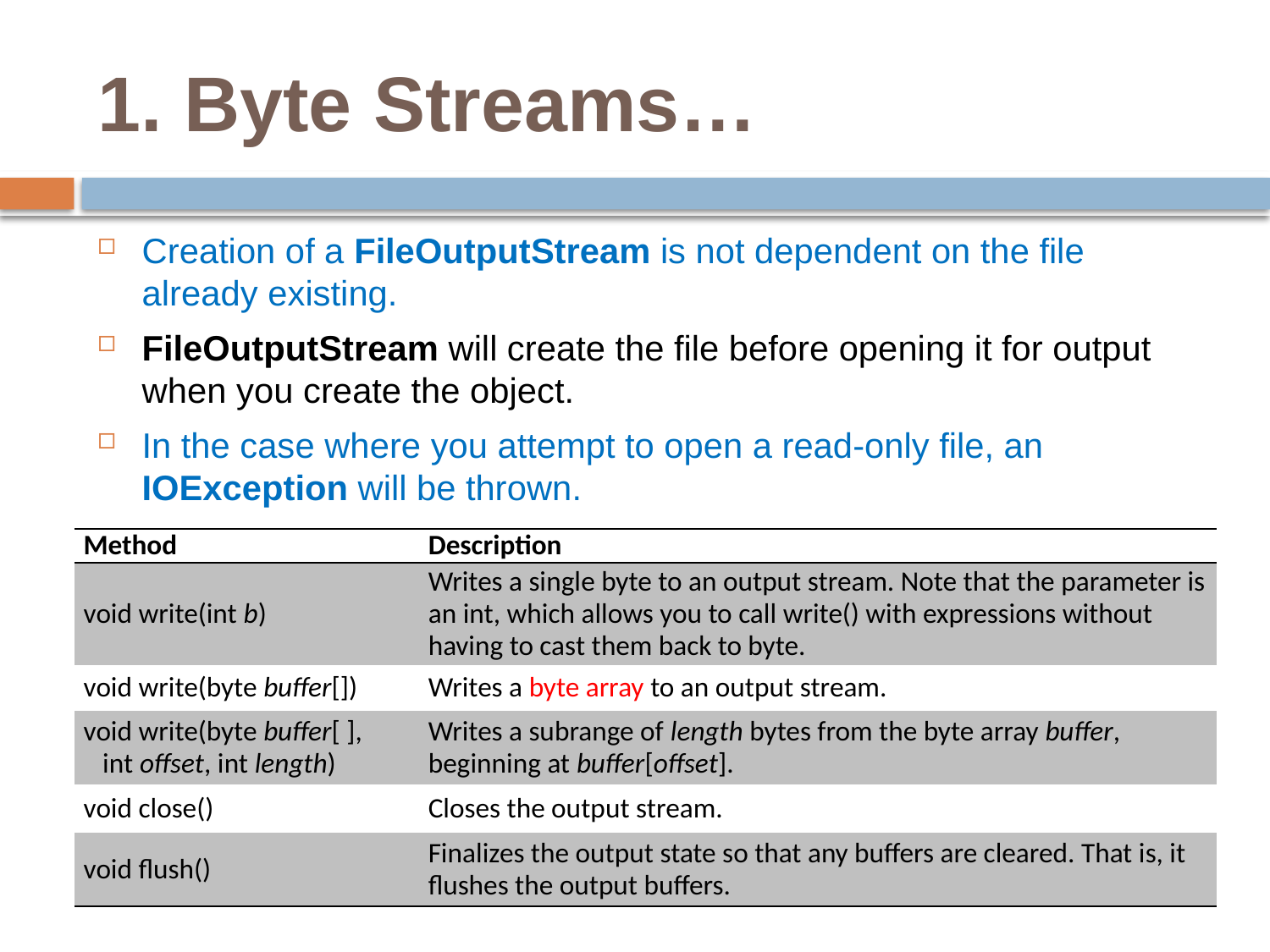

# 1. Byte Streams…
Creation of a FileOutputStream is not dependent on the file already existing.
FileOutputStream will create the file before opening it for output when you create the object.
In the case where you attempt to open a read-only file, an IOException will be thrown.

| Method | Description |
| --- | --- |
| void write(int b) | Writes a single byte to an output stream. Note that the parameter is an int, which allows you to call write() with expressions without having to cast them back to byte. |
| void write(byte buffer[]) | Writes a byte array to an output stream. |
| void write(byte buffer[ ], int offset, int length) | Writes a subrange of length bytes from the byte array buffer, beginning at buffer[offset]. |
| void close() | Closes the output stream. |
| void flush() | Finalizes the output state so that any buffers are cleared. That is, it flushes the output buffers. |